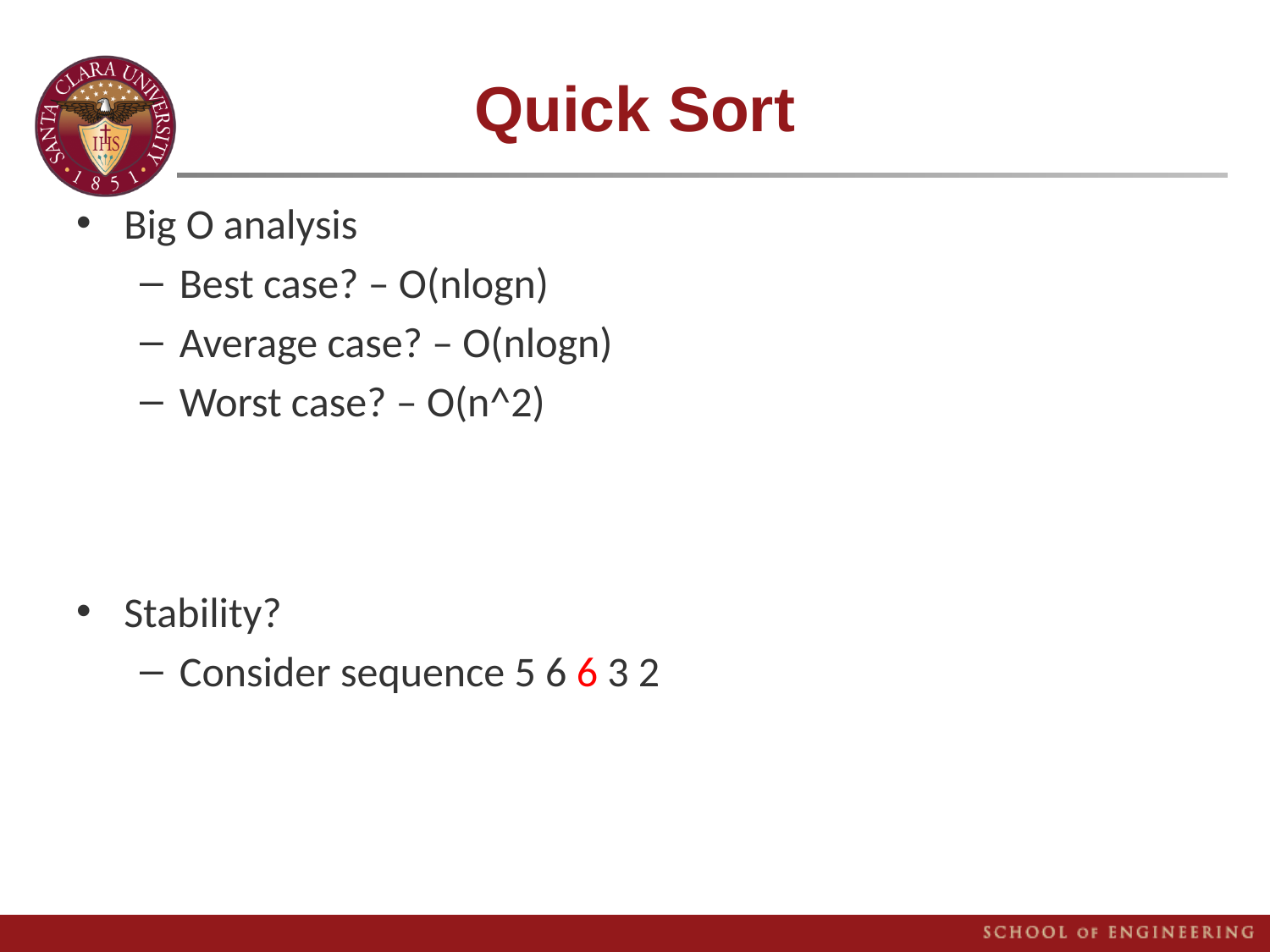

# Quick Sort
Big O analysis
Best case? – O(nlogn)
Average case? – O(nlogn)
Worst case? – O(n^2)

Stability?
Consider sequence 5 6 6 3 2